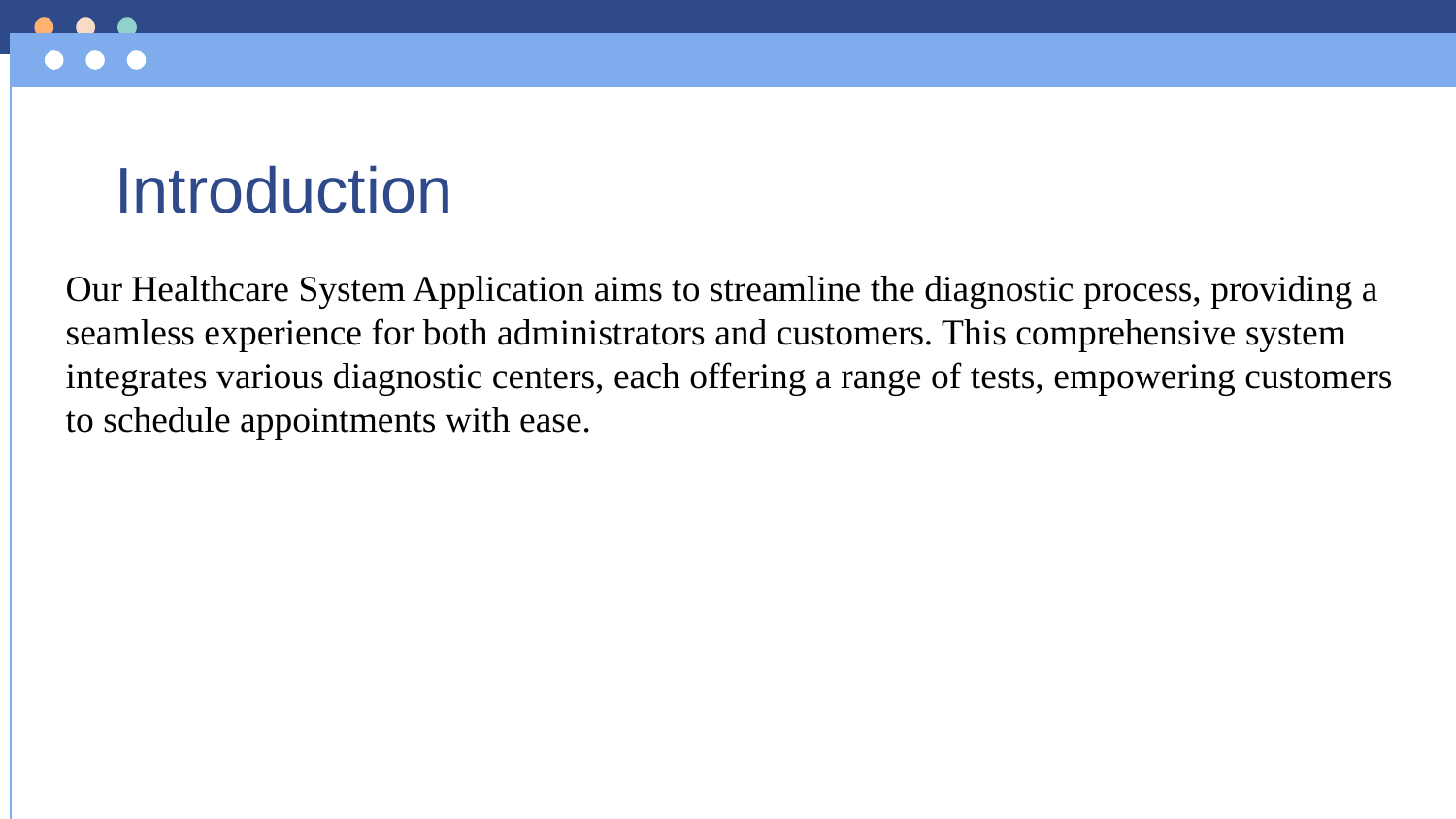

# Introduction
Our Healthcare System Application aims to streamline the diagnostic process, providing a seamless experience for both administrators and customers. This comprehensive system integrates various diagnostic centers, each offering a range of tests, empowering customers to schedule appointments with ease.